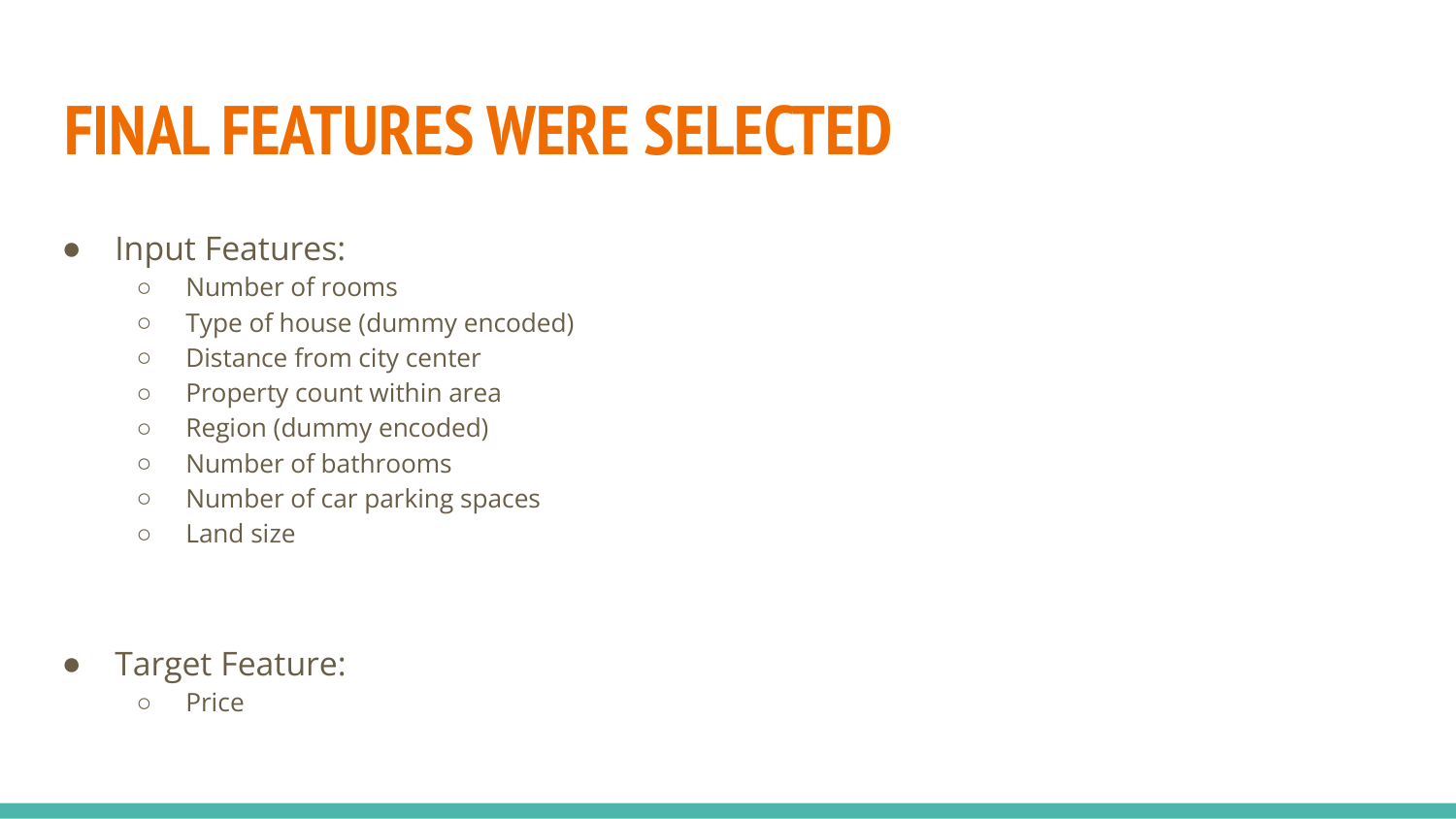

# FINAL FEATURES WERE SELECTED
Input Features:
Number of rooms
Type of house (dummy encoded)
Distance from city center
Property count within area
Region (dummy encoded)
Number of bathrooms
Number of car parking spaces
Land size

Target Feature:
Price